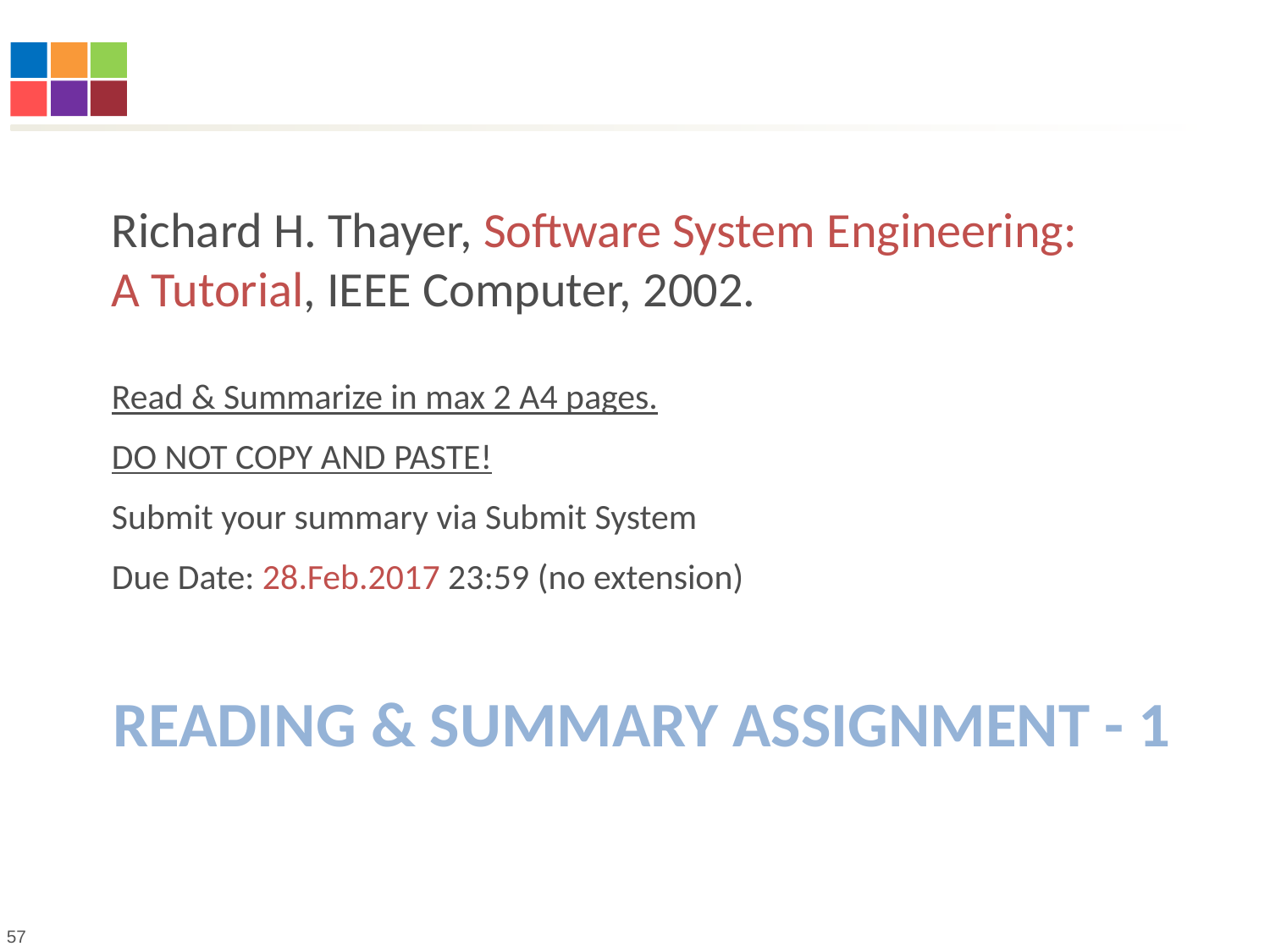

Richard H. Thayer, Software System Engineering: A Tutorial, IEEE Computer, 2002.

Read & Summarize in max 2 A4 pages.
DO NOT COPY AND PASTE!
Submit your summary via Submit System
Due Date: 28.Feb.2017 23:59 (no extension)
# Readıng & summary assıgnment - 1